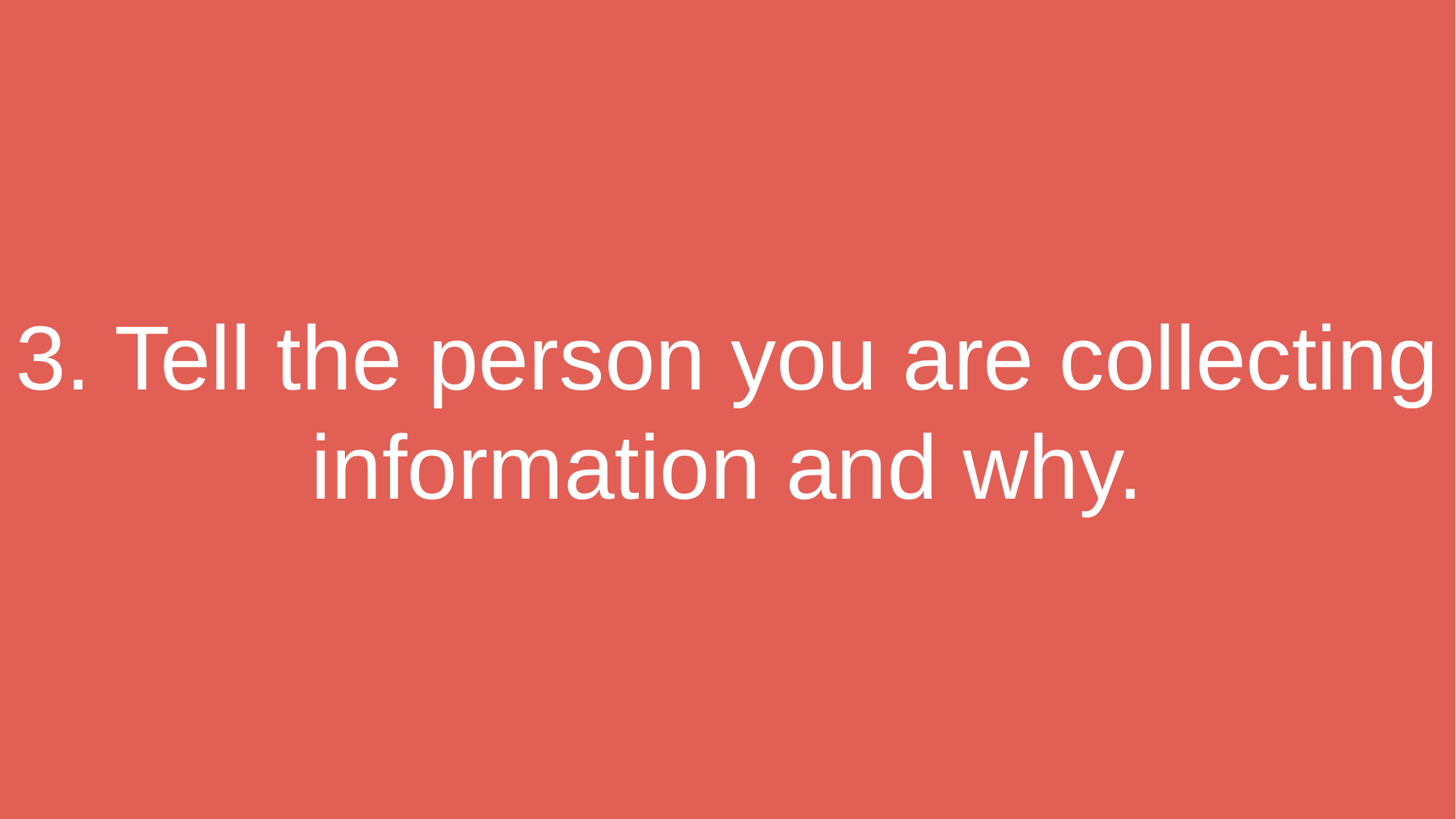

3. Tell the person you are collecting information and why.